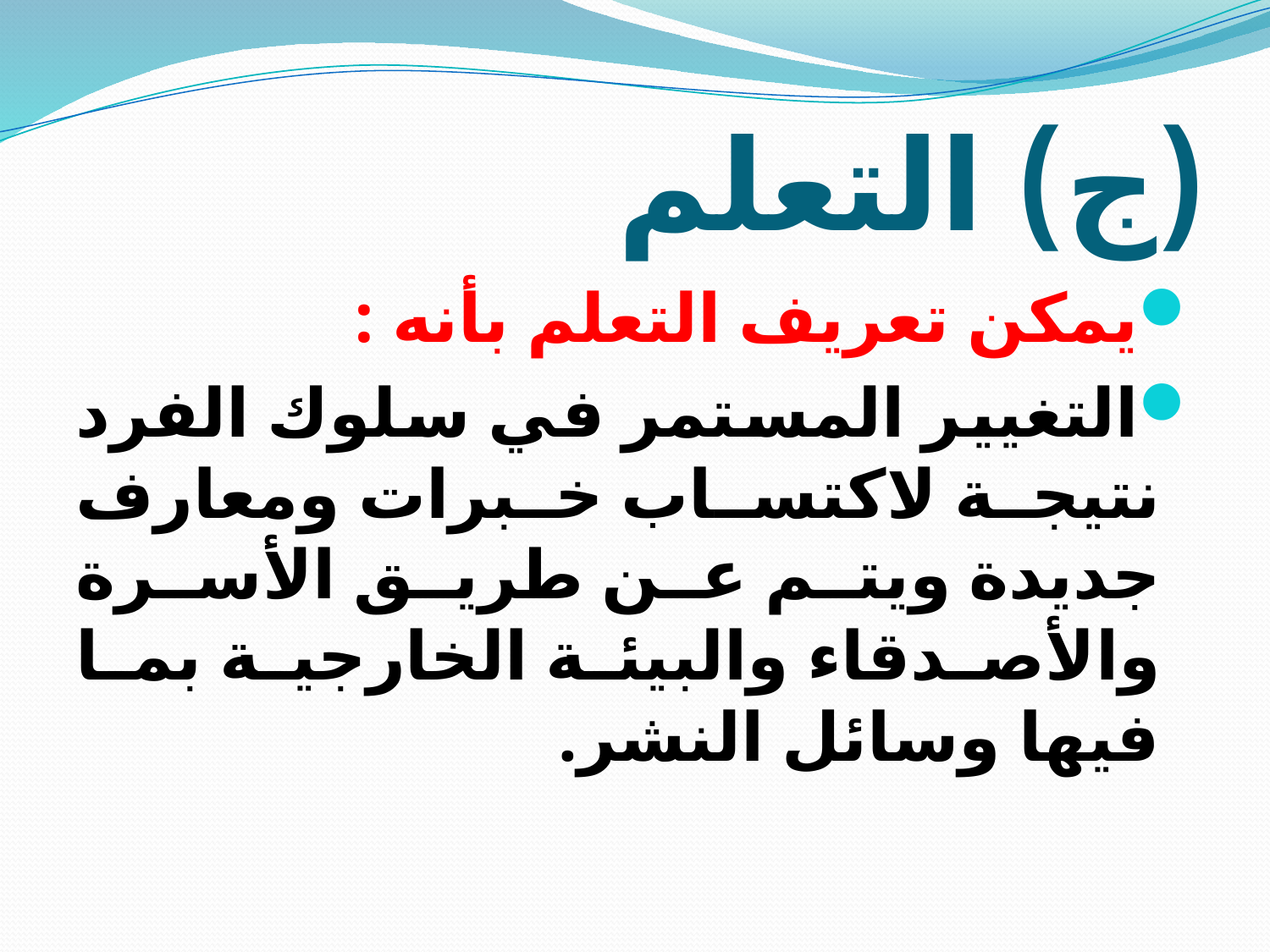

# (ج) التعلم
يمكن تعريف التعلم بأنه :
التغيير المستمر في سلوك الفرد نتيجة لاكتساب خبرات ومعارف جديدة ويتم عن طريق الأسرة والأصدقاء والبيئة الخارجية بما فيها وسائل النشر.